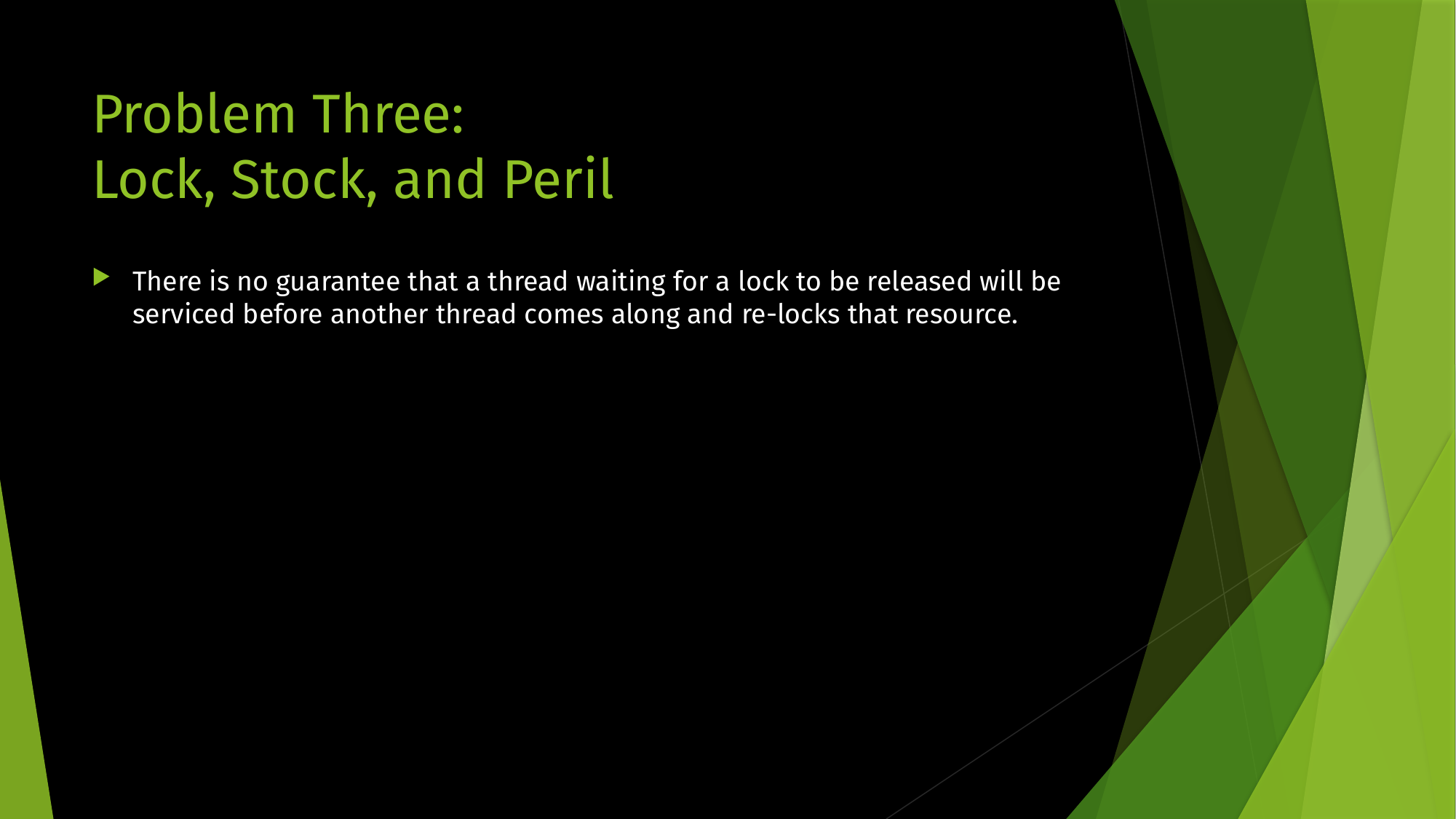

# Problem Three: Lock, Stock, and Peril
There is no guarantee that a thread waiting for a lock to be released will be serviced before another thread comes along and re-locks that resource.